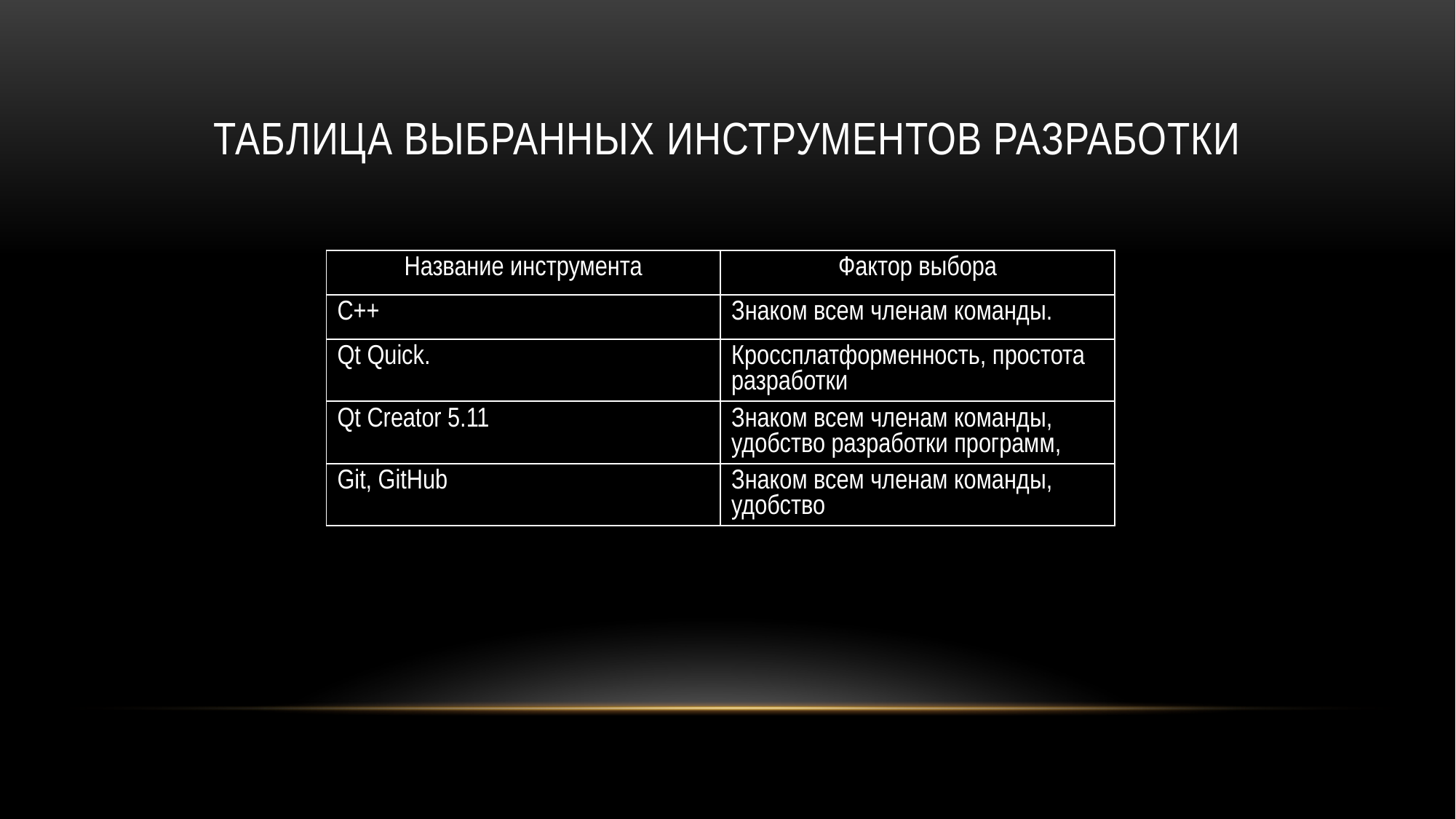

# Таблица выбранных Инструментов Разработки
| Название инструмента | Фактор выбора |
| --- | --- |
| C++ | Знаком всем членам команды. |
| Qt Quick. | Кроссплатформенность, простота разработки |
| Qt Creator 5.11 | Знаком всем членам команды, удобство разработки программ, |
| Git, GitHub | Знаком всем членам команды, удобство |